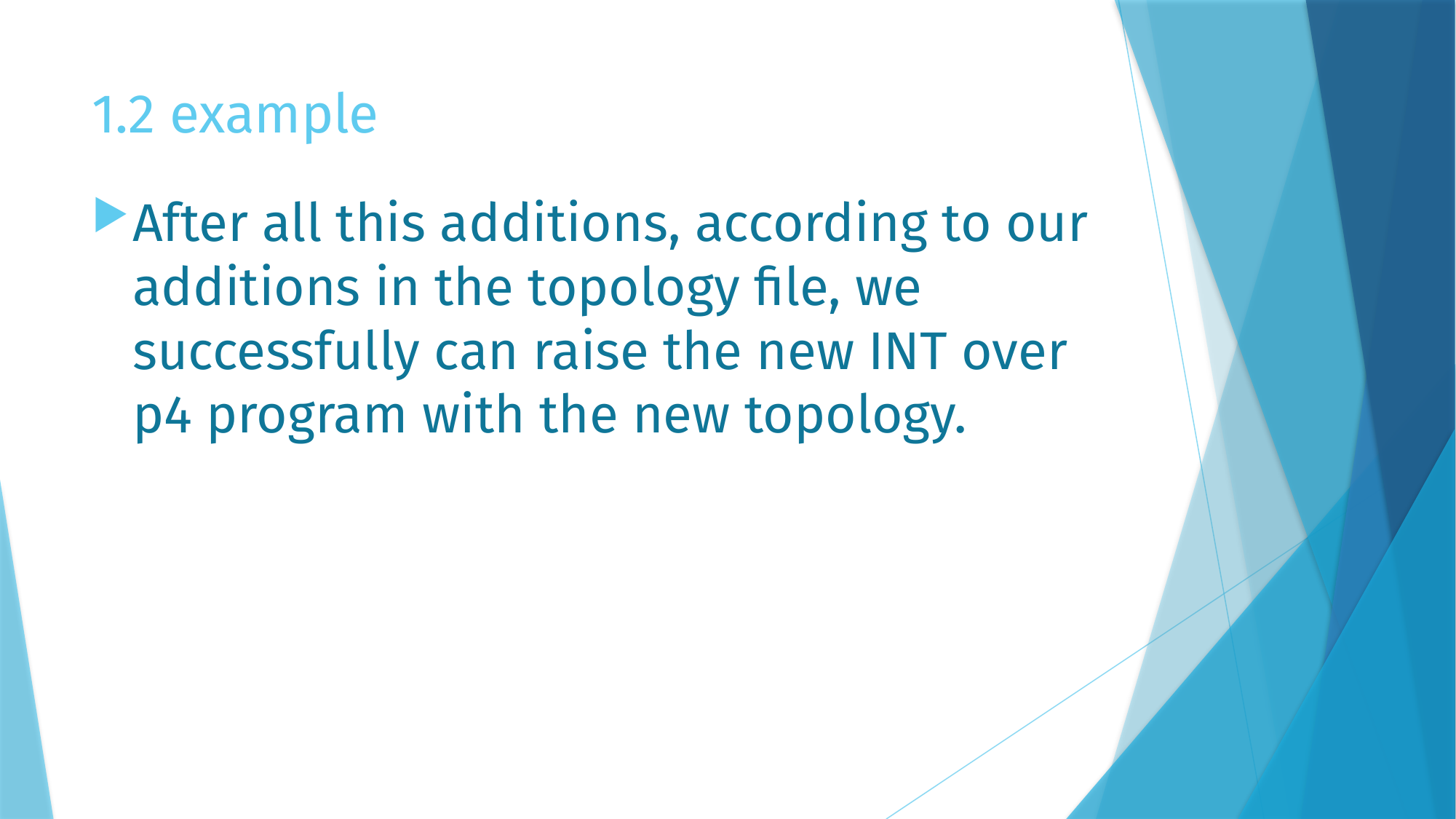

# 1.2 example
After all this additions, according to our additions in the topology file, we successfully can raise the new INT over p4 program with the new topology.